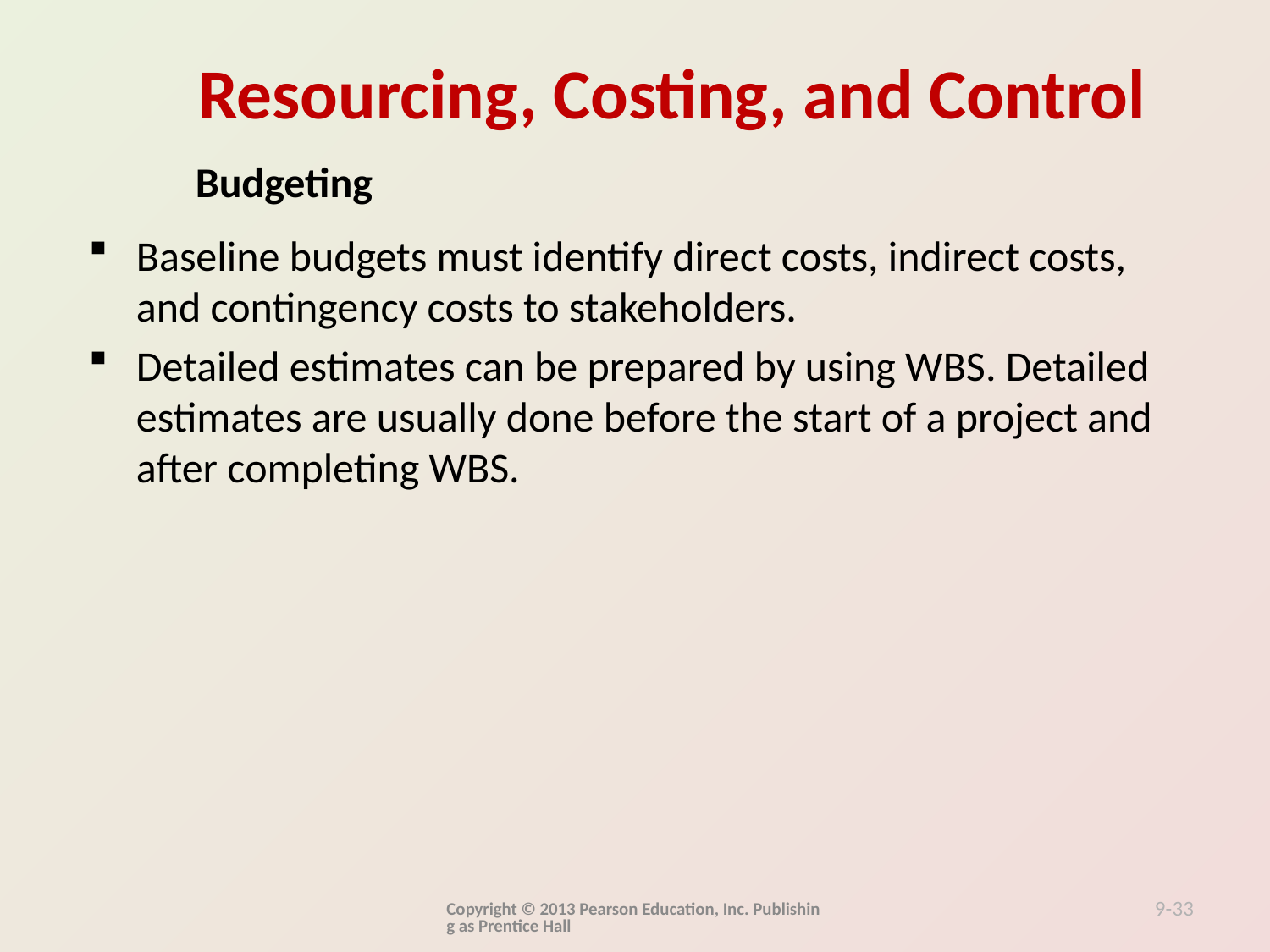

Budgeting
Baseline budgets must identify direct costs, indirect costs, and contingency costs to stakeholders.
Detailed estimates can be prepared by using WBS. Detailed estimates are usually done before the start of a project and after completing WBS.
Copyright © 2013 Pearson Education, Inc. Publishing as Prentice Hall
9-33